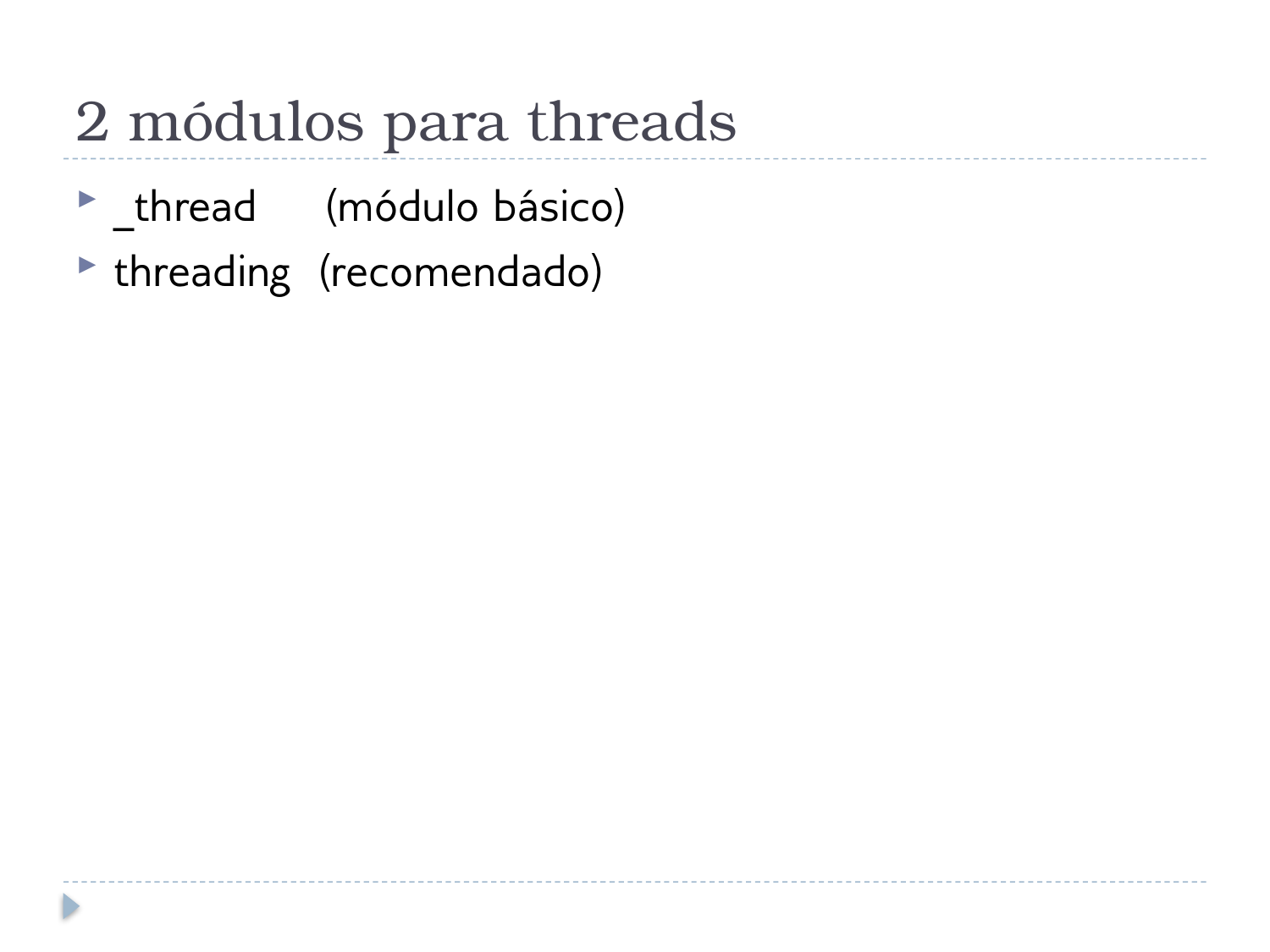

# 2 módulos para threads
_thread     (módulo básico)
threading  (recomendado)